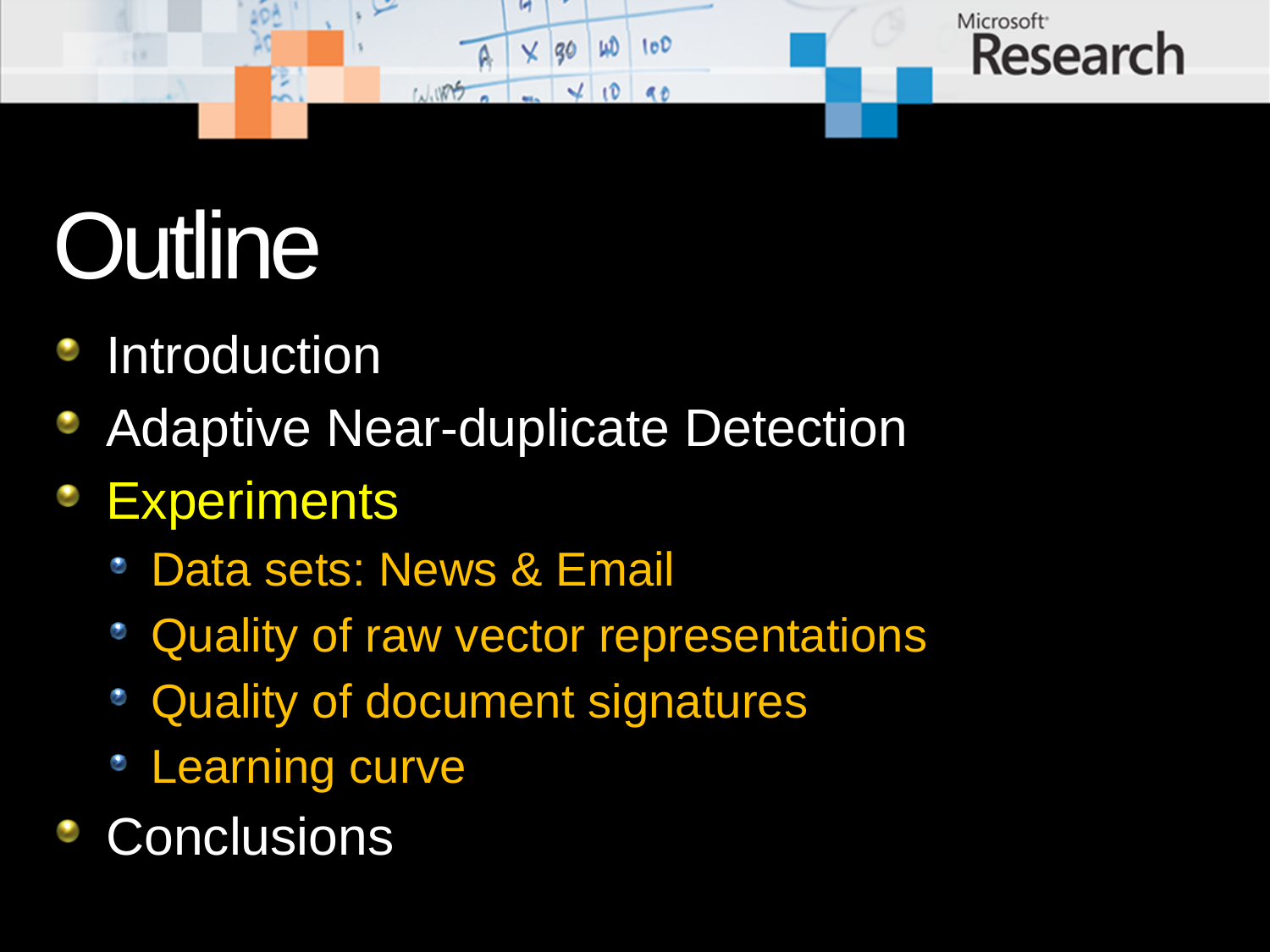

# Outline
Introduction
Adaptive Near-duplicate Detection
Experiments
Data sets: News & Email
Quality of raw vector representations
Quality of document signatures
Learning curve
Conclusions